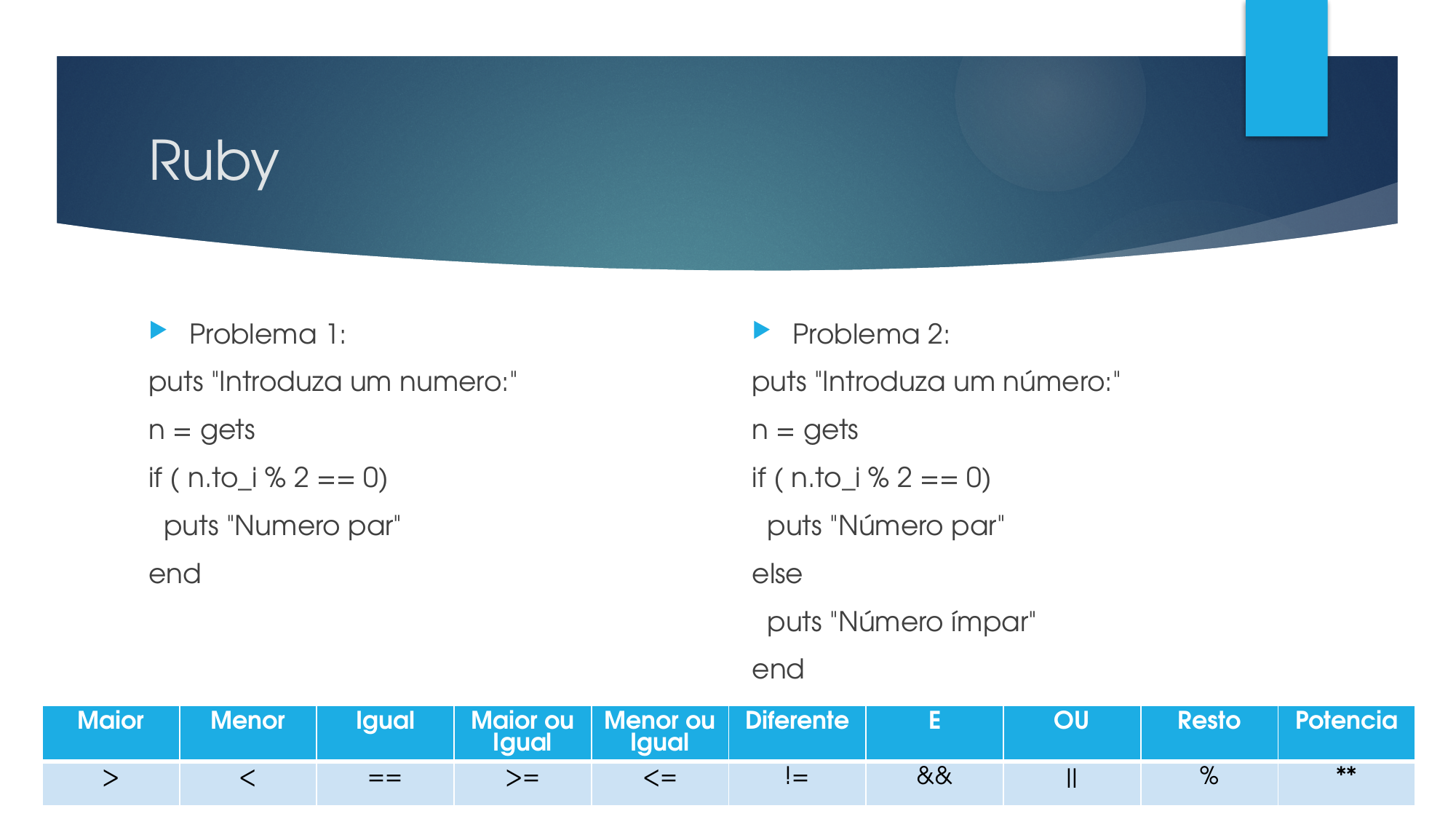

# Ruby
Problema 1:
puts "Introduza um numero:"
n = gets
if ( n.to_i % 2 == 0)
  puts "Numero par"
end
Problema 2:
puts "Introduza um número:"
n = gets
if ( n.to_i % 2 == 0)
  puts "Número par"
else
  puts "Número ímpar"
end
| Maior | Menor | Igual | Maior ou Igual | Menor ou Igual | Diferente | E | OU | Resto | Potencia |
| --- | --- | --- | --- | --- | --- | --- | --- | --- | --- |
| > | < | == | >= | <= | != | && | || | % | \*\* |